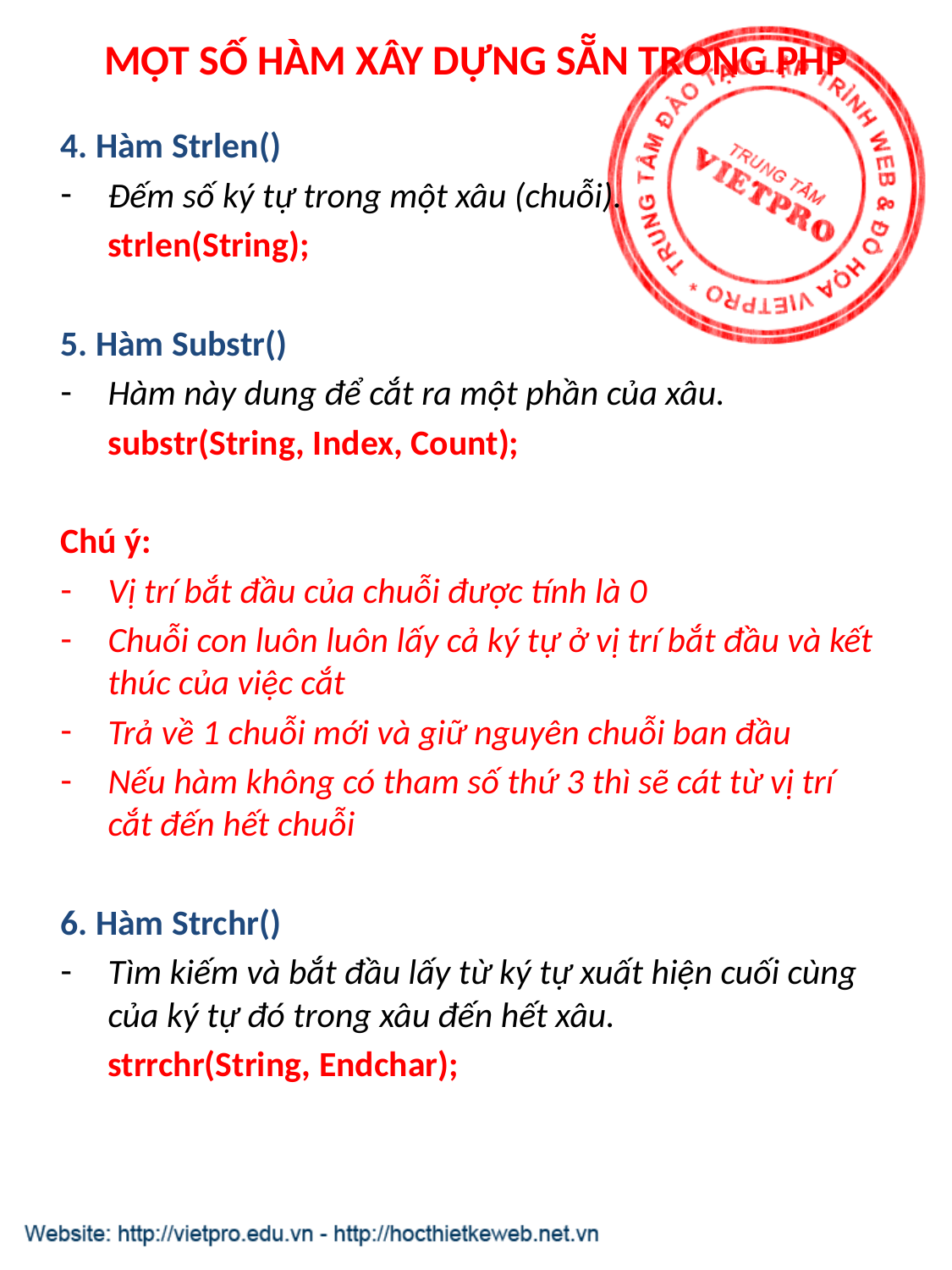

# MỘT SỐ HÀM XÂY DỰNG SẴN TRONG PHP
4. Hàm Strlen()
Đếm số ký tự trong một xâu (chuỗi).
	strlen(String);

5. Hàm Substr()
Hàm này dung để cắt ra một phần của xâu.
	substr(String, Index, Count);

Chú ý:
Vị trí bắt đầu của chuỗi được tính là 0
Chuỗi con luôn luôn lấy cả ký tự ở vị trí bắt đầu và kết thúc của việc cắt
Trả về 1 chuỗi mới và giữ nguyên chuỗi ban đầu
Nếu hàm không có tham số thứ 3 thì sẽ cát từ vị trí  cắt đến hết chuỗi

6. Hàm Strchr()
Tìm kiếm và bắt đầu lấy từ ký tự xuất hiện cuối cùng của ký tự đó trong xâu đến hết xâu.
	strrchr(String, Endchar);